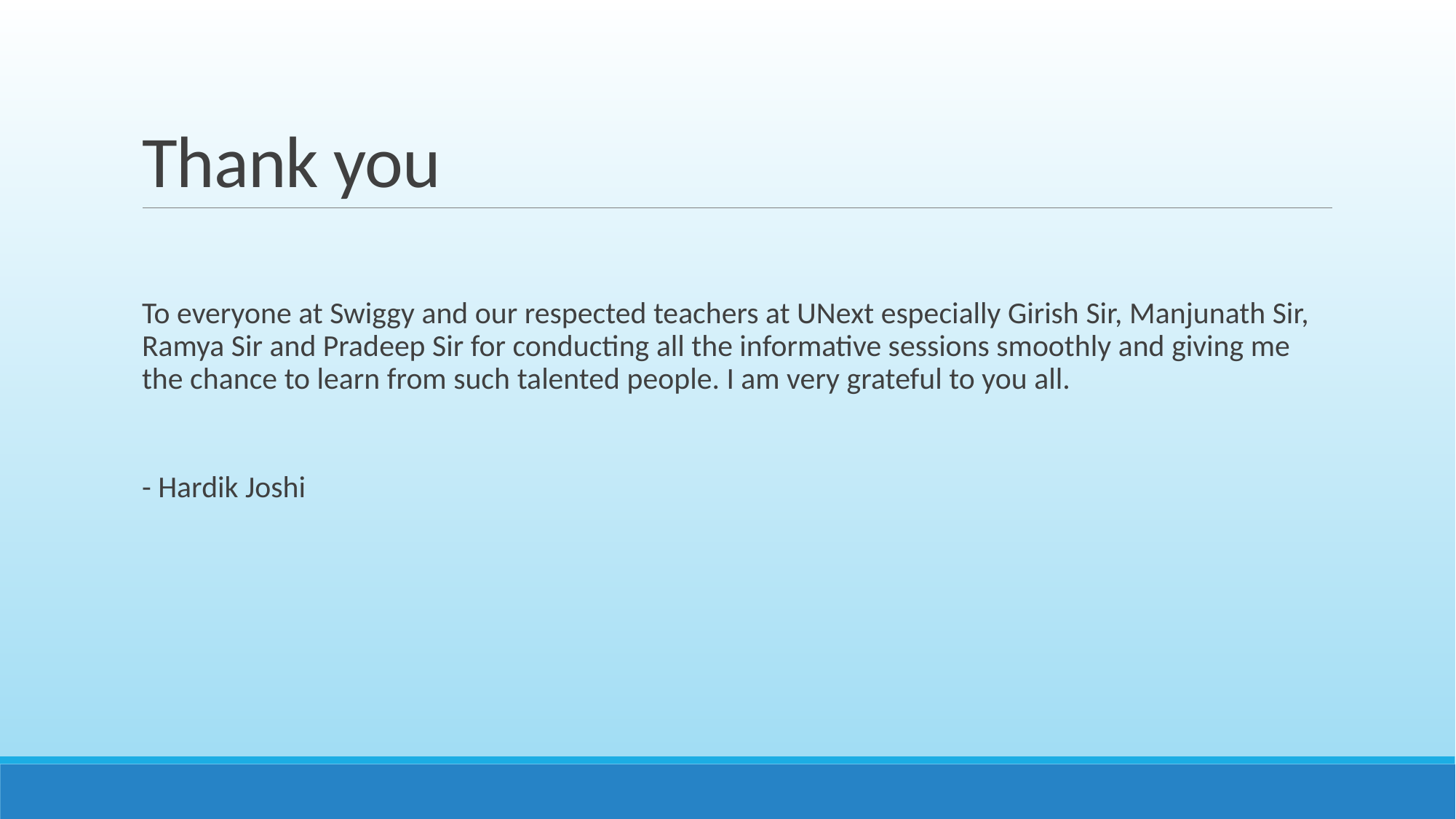

# Thank you
To everyone at Swiggy and our respected teachers at UNext especially Girish Sir, Manjunath Sir, Ramya Sir and Pradeep Sir for conducting all the informative sessions smoothly and giving me the chance to learn from such talented people. I am very grateful to you all.

- Hardik Joshi